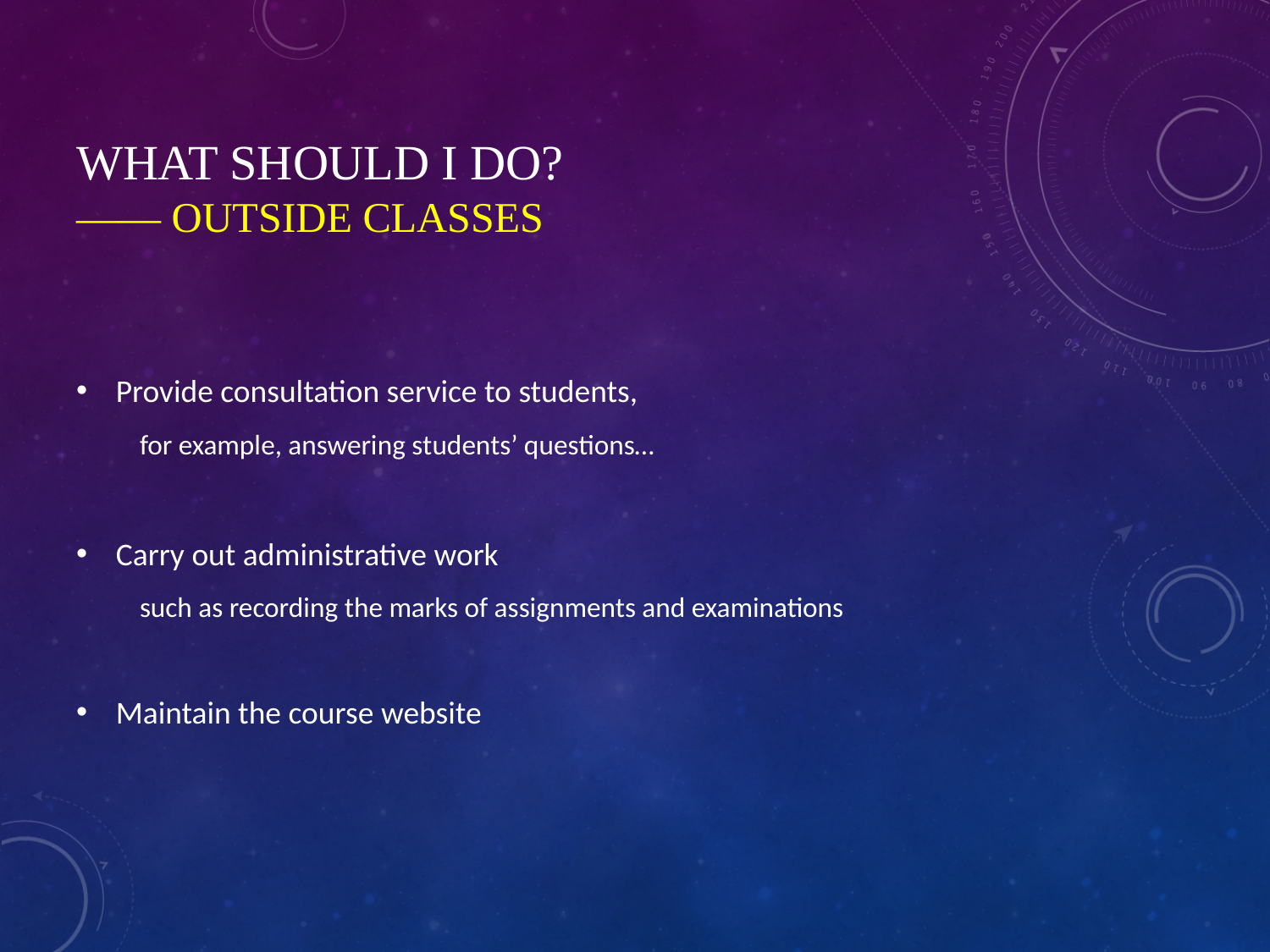

# What should I do? —— Outside classes
Provide consultation service to students,
for example, answering students’ questions…

Carry out administrative work
such as recording the marks of assignments and examinations

Maintain the course website